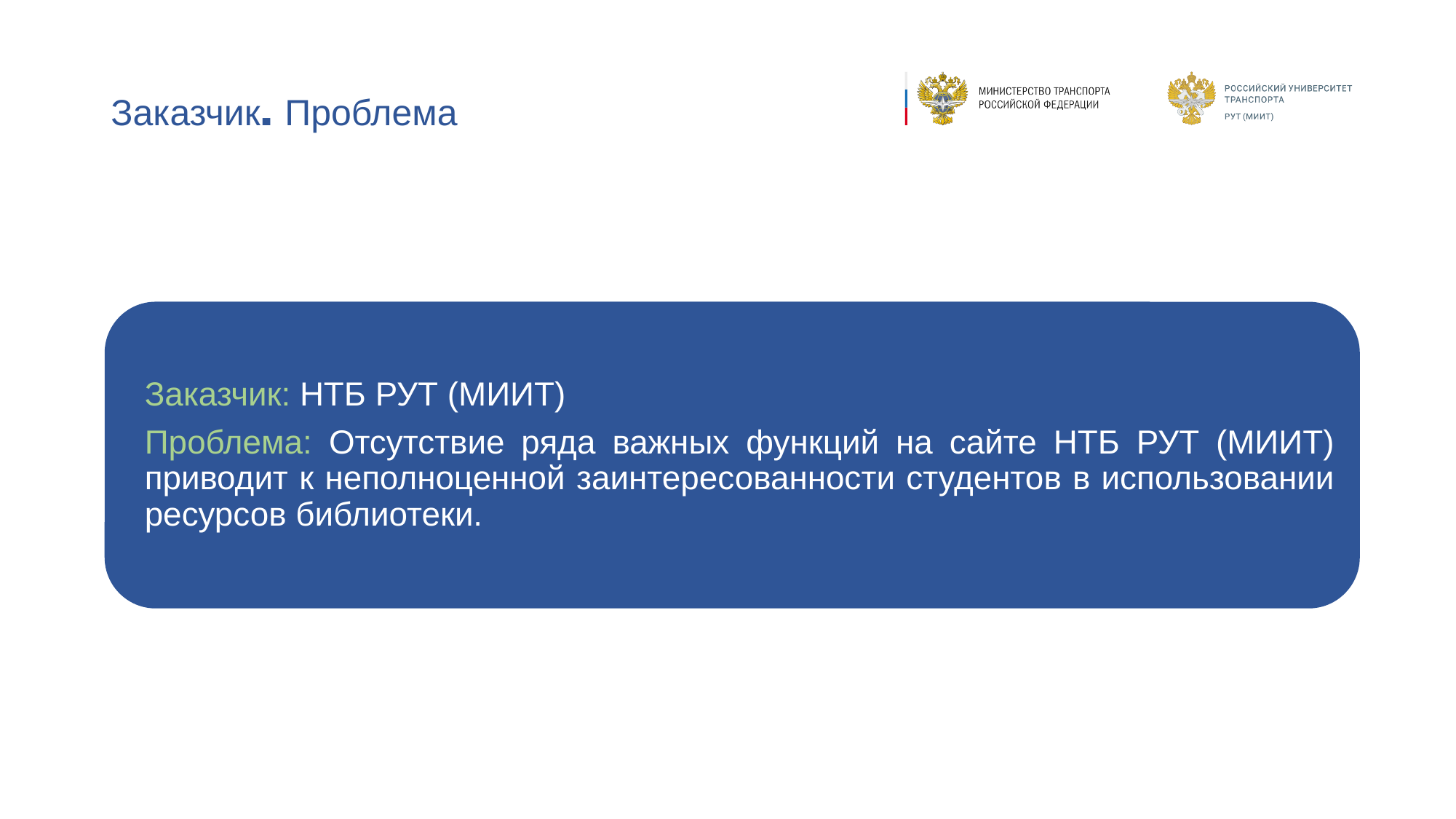

# Заказчик. Проблема
Заказчик: НТБ РУТ (МИИТ)
Проблема: Отсутствие ряда важных функций на сайте НТБ РУТ (МИИТ) приводит к неполноценной заинтересованности студентов в использовании ресурсов библиотеки.